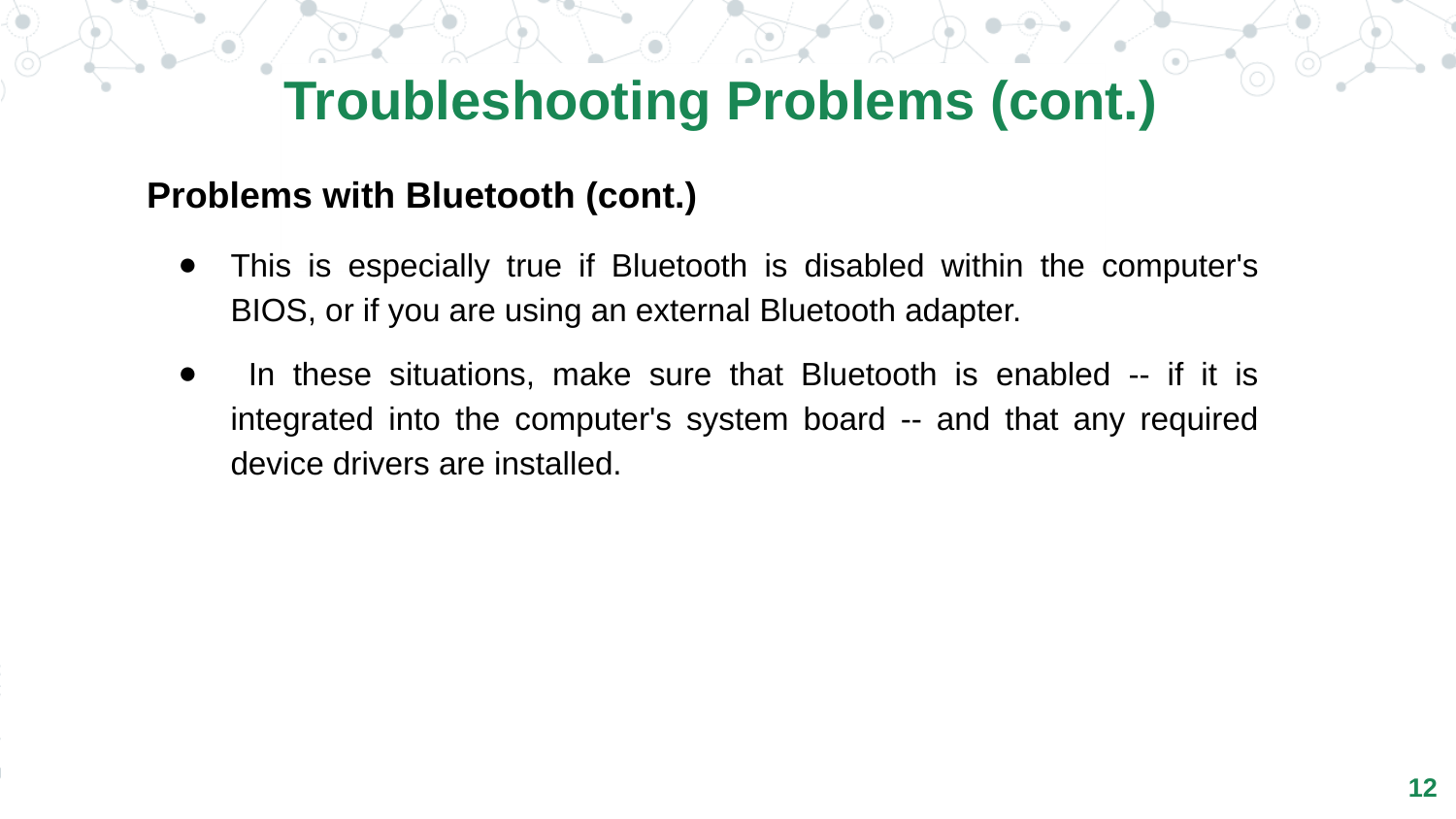

Troubleshooting Problems (cont.)

Problems with Bluetooth (cont.)
This is especially true if Bluetooth is disabled within the computer's BIOS, or if you are using an external Bluetooth adapter.
 In these situations, make sure that Bluetooth is enabled -- if it is integrated into the computer's system board -- and that any required device drivers are installed.
12